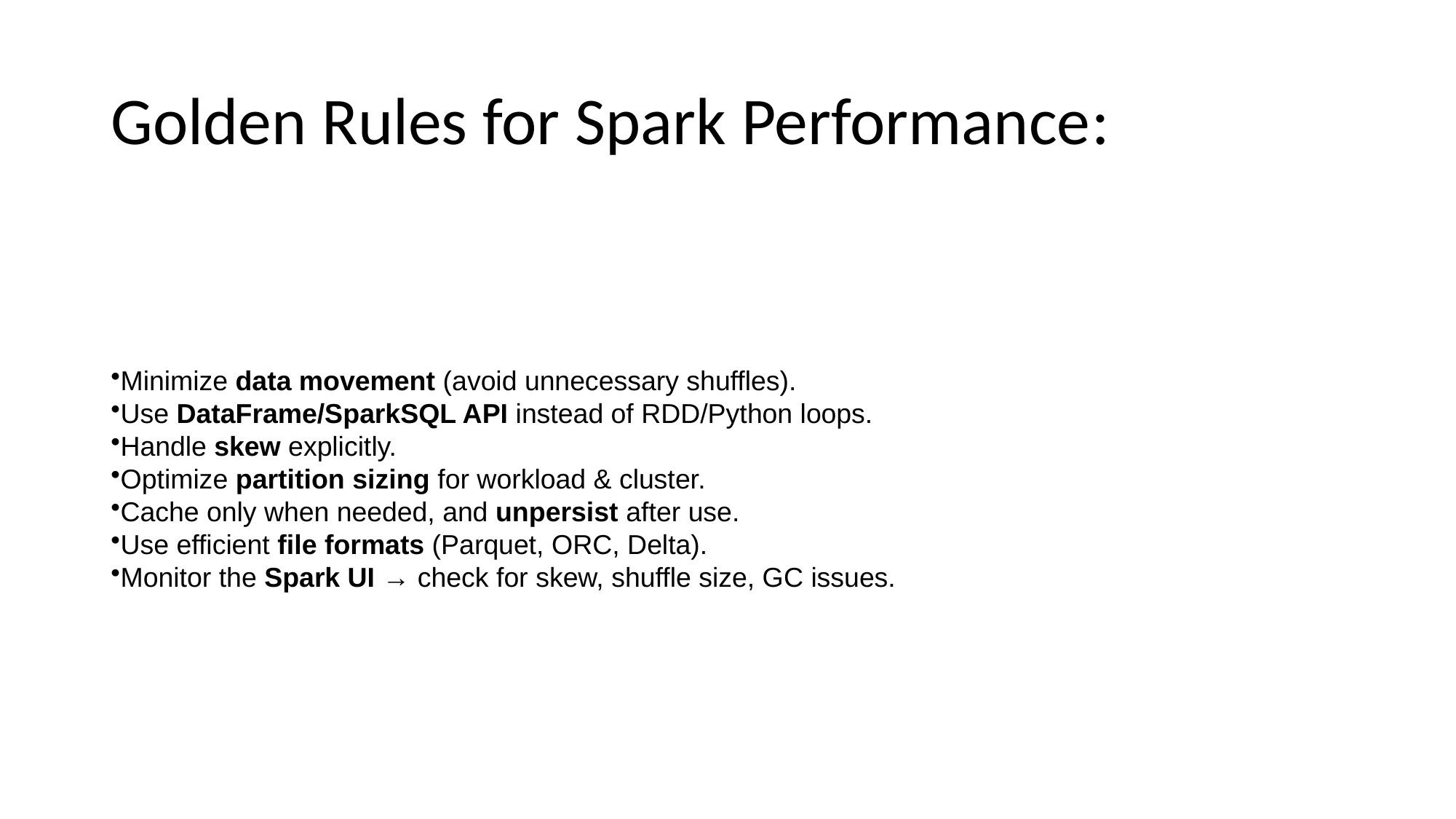

# Golden Rules for Spark Performance:
Minimize data movement (avoid unnecessary shuffles).
Use DataFrame/SparkSQL API instead of RDD/Python loops.
Handle skew explicitly.
Optimize partition sizing for workload & cluster.
Cache only when needed, and unpersist after use.
Use efficient file formats (Parquet, ORC, Delta).
Monitor the Spark UI → check for skew, shuffle size, GC issues.